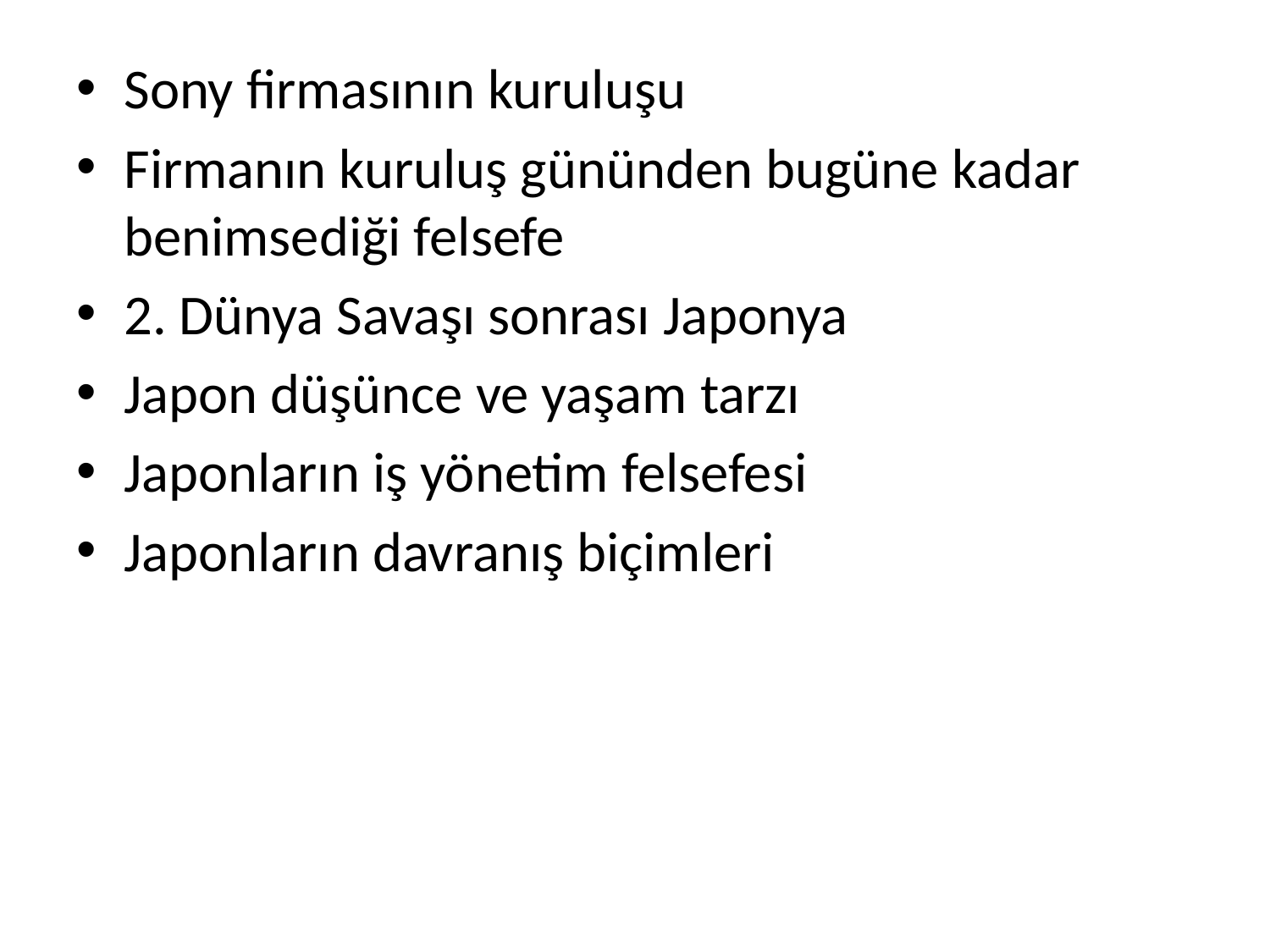

Sony firmasının kuruluşu
Firmanın kuruluş gününden bugüne kadar benimsediği felsefe
2. Dünya Savaşı sonrası Japonya
Japon düşünce ve yaşam tarzı
Japonların iş yönetim felsefesi
Japonların davranış biçimleri